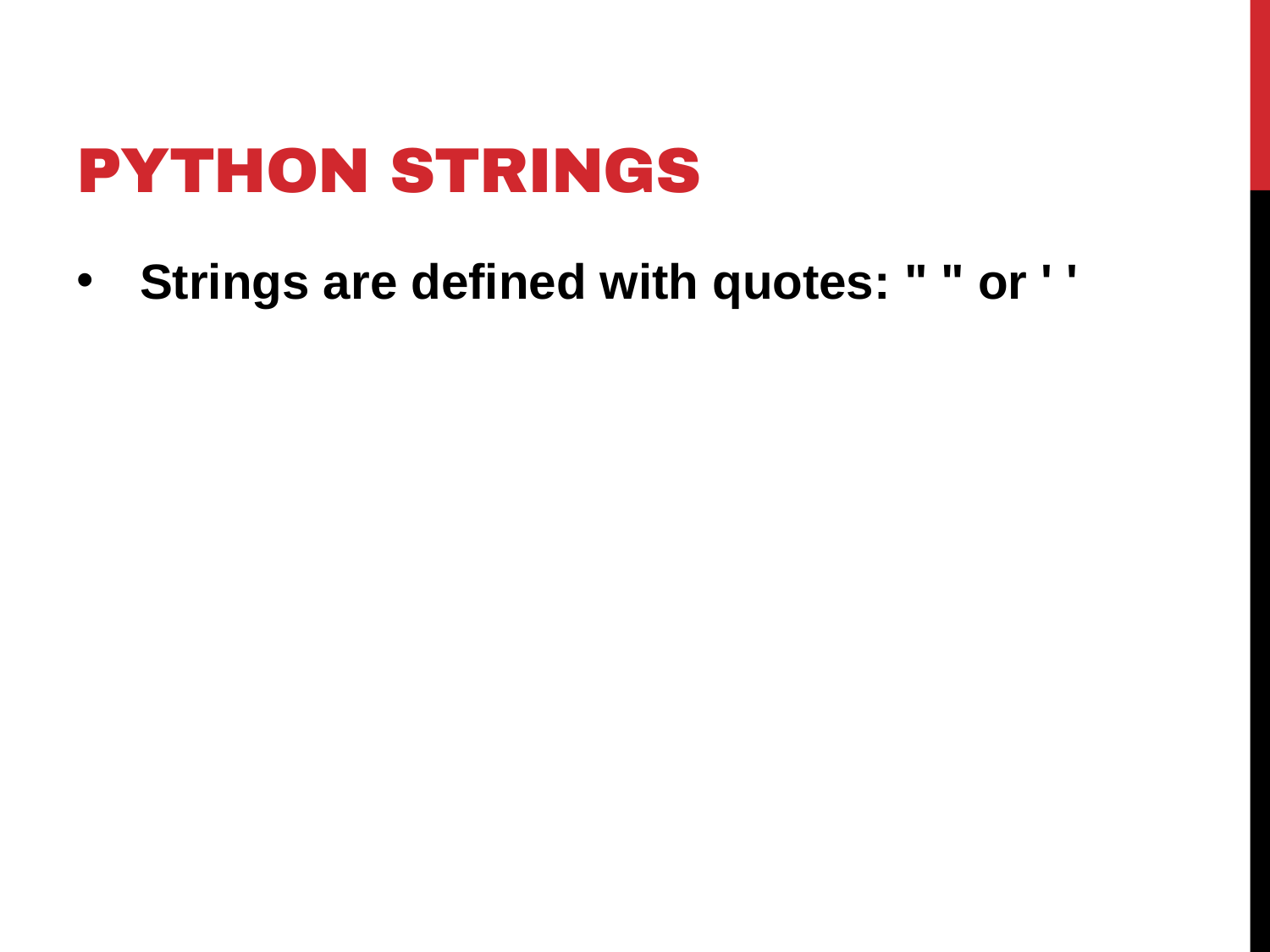

# python strings
Strings are defined with quotes: " " or ' '